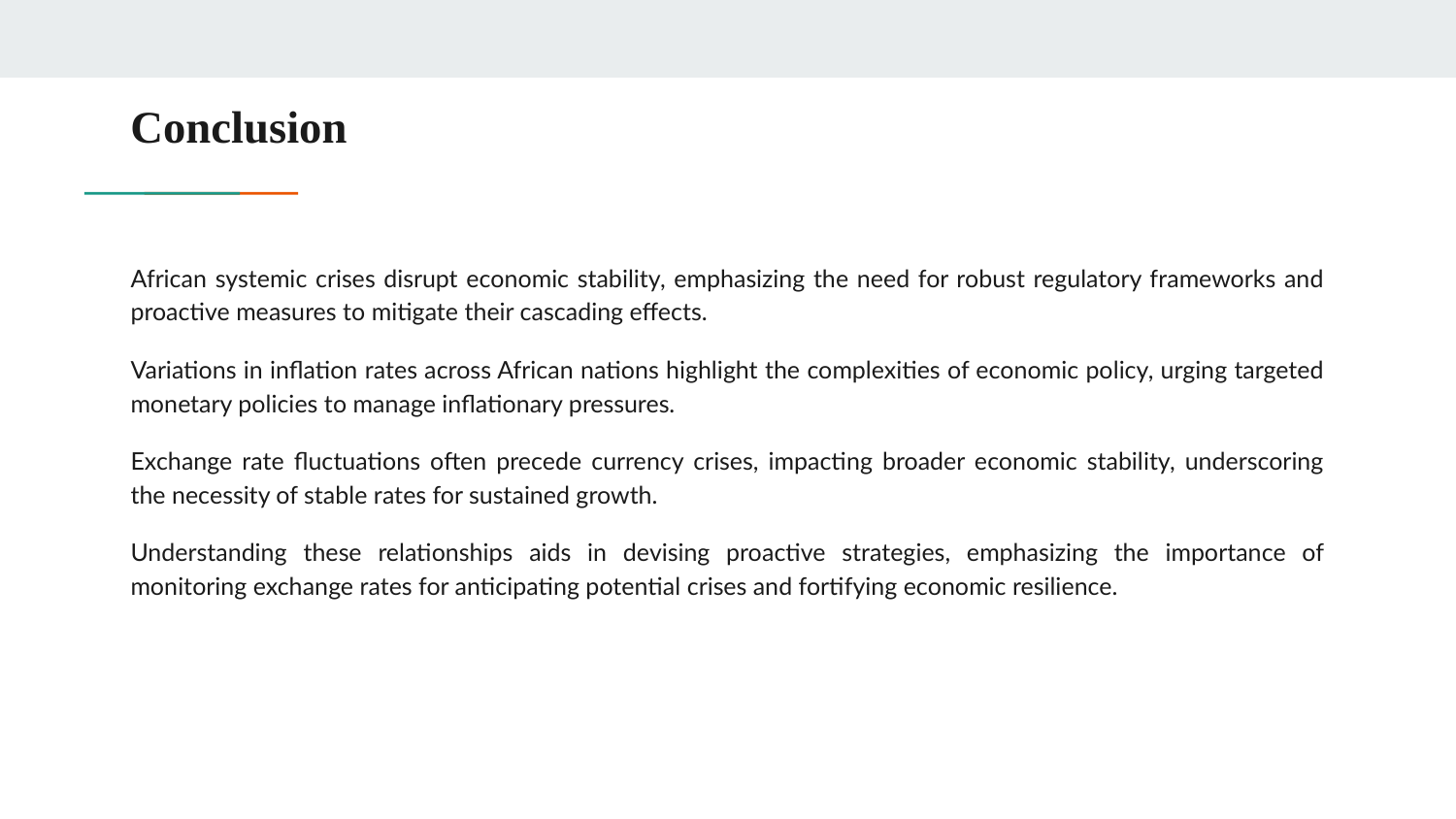

# Conclusion
African systemic crises disrupt economic stability, emphasizing the need for robust regulatory frameworks and proactive measures to mitigate their cascading effects.
Variations in inflation rates across African nations highlight the complexities of economic policy, urging targeted monetary policies to manage inflationary pressures.
Exchange rate fluctuations often precede currency crises, impacting broader economic stability, underscoring the necessity of stable rates for sustained growth.
Understanding these relationships aids in devising proactive strategies, emphasizing the importance of monitoring exchange rates for anticipating potential crises and fortifying economic resilience.